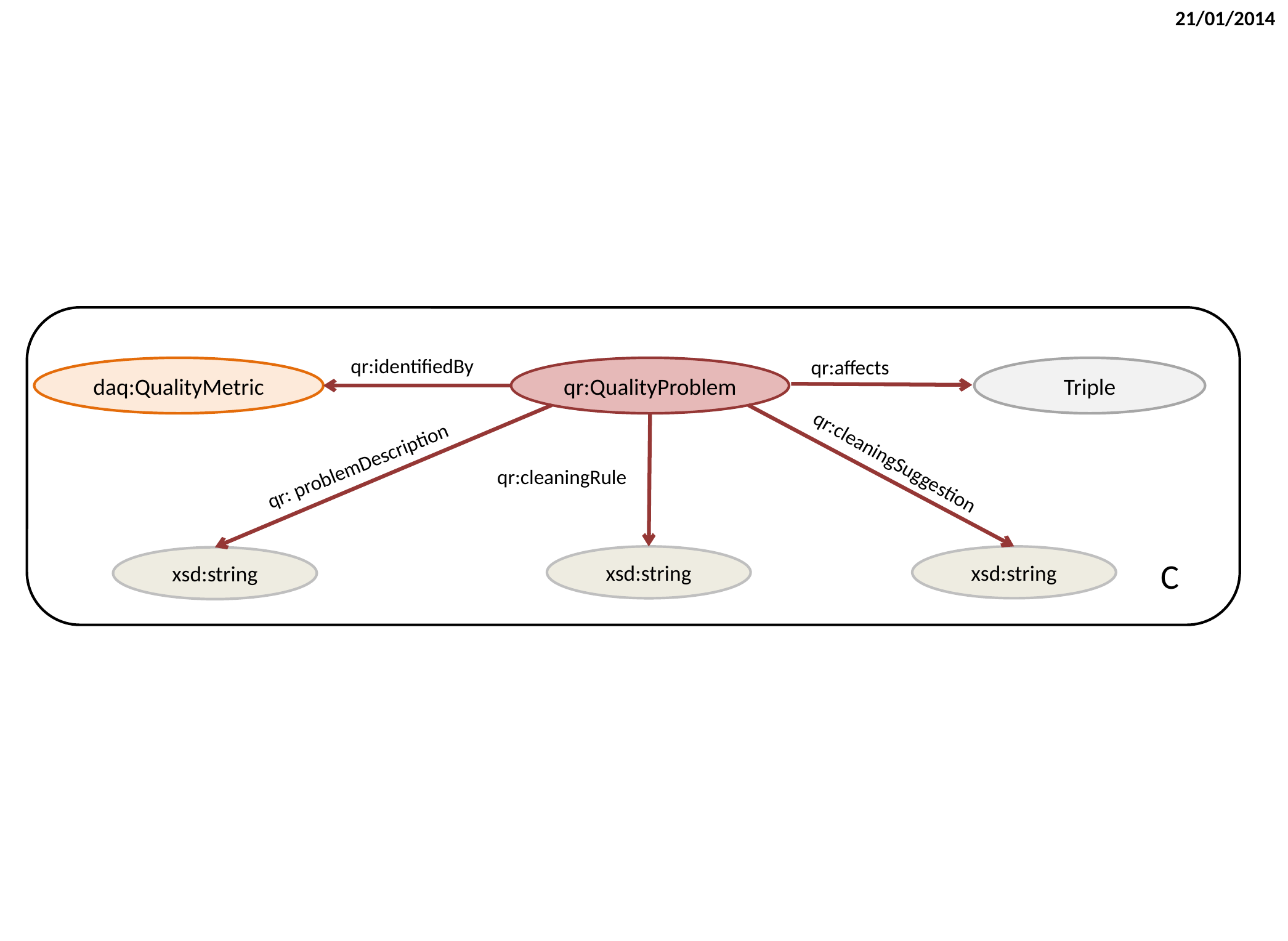

21/01/2014

C
qr:identifiedBy
qr:affects
daq:QualityMetric
qr:QualityProblem
Triple
qr: problemDescription
qr:cleaningSuggestion
qr:cleaningRule
xsd:string
xsd:string
xsd:string